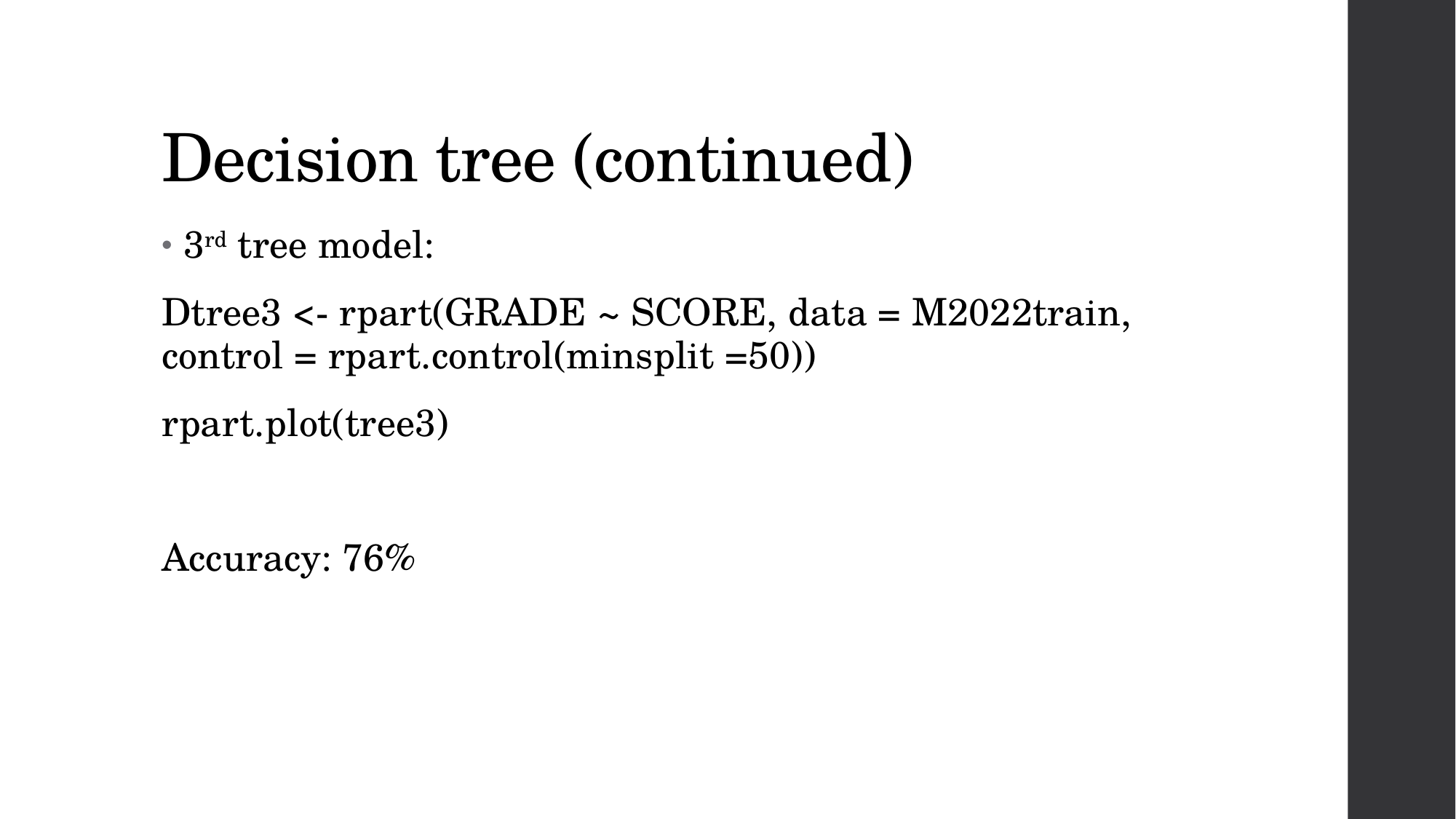

# Decision tree (continued)
3rd tree model:
Dtree3 <- rpart(GRADE ~ SCORE, data = M2022train, control = rpart.control(minsplit =50))
rpart.plot(tree3)

Accuracy: 76%